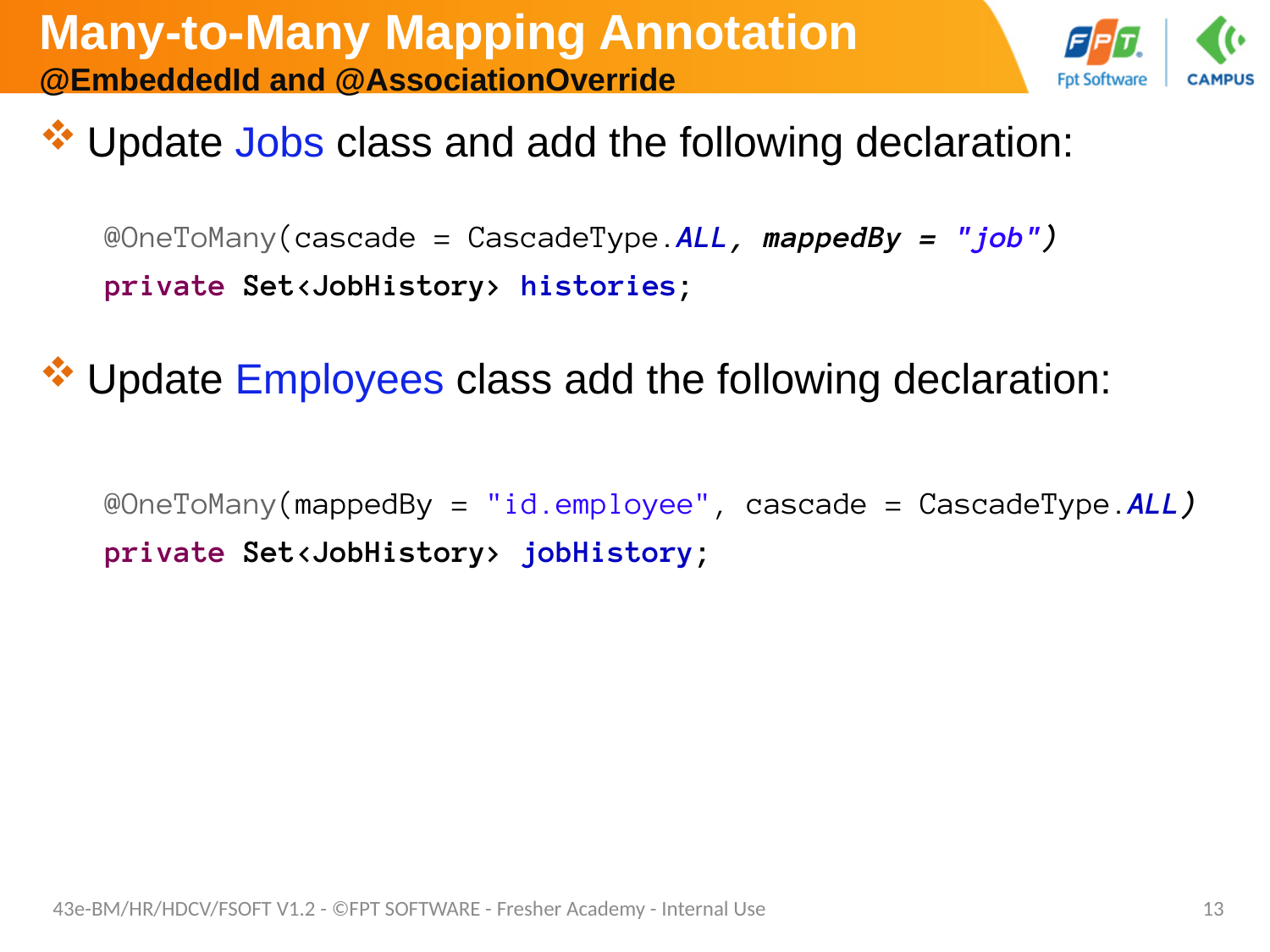

# Many-to-Many Mapping Annotation @EmbeddedId and @AssociationOverride
Update Jobs class and add the following declaration:

Update Employees class add the following declaration:
@OneToMany(cascade = CascadeType.ALL, mappedBy = "job")
private Set<JobHistory> histories;
@OneToMany(mappedBy = "id.employee", cascade = CascadeType.ALL)
private Set<JobHistory> jobHistory;
43e-BM/HR/HDCV/FSOFT V1.2 - ©FPT SOFTWARE - Fresher Academy - Internal Use
13